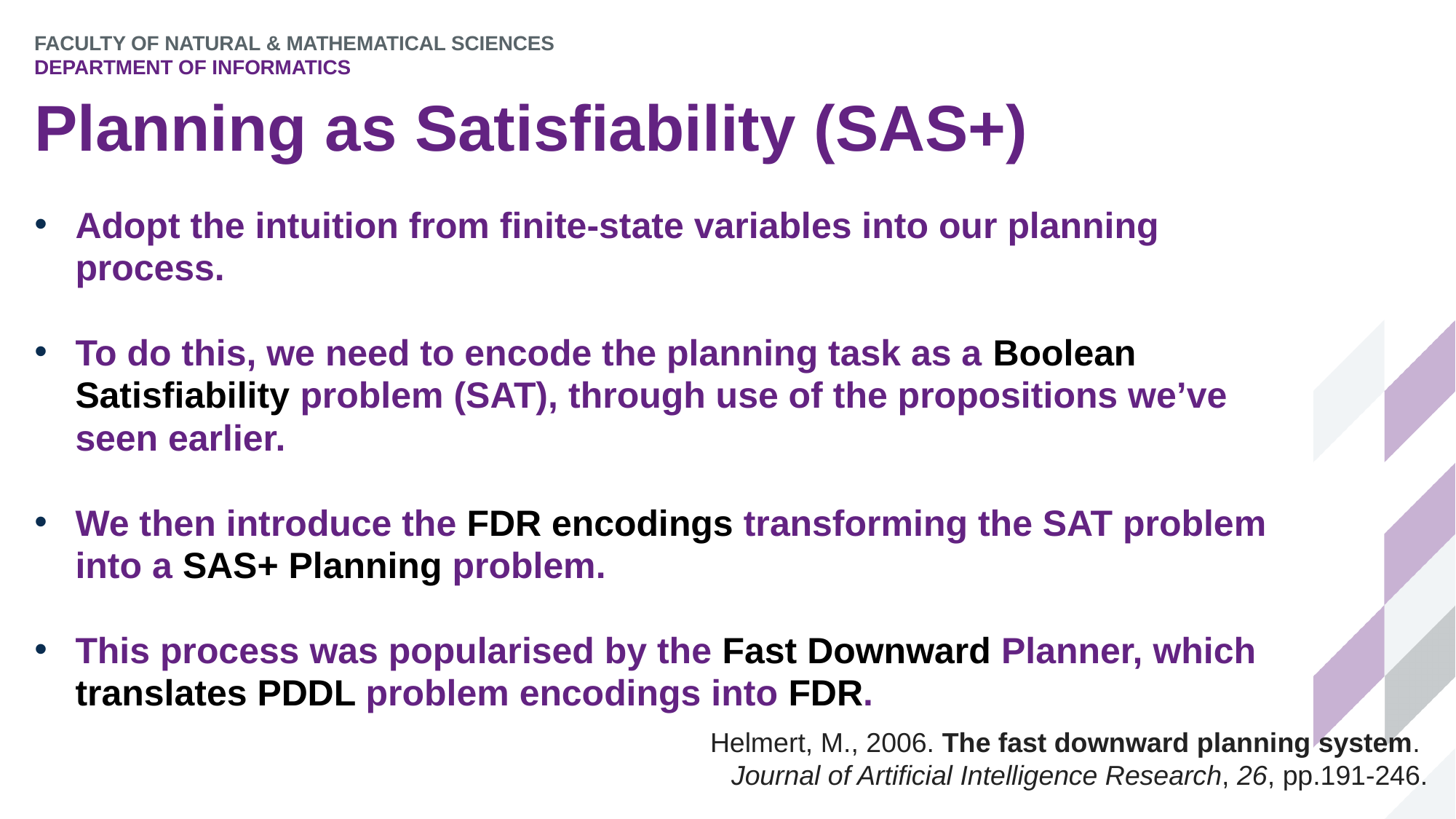

# Planning as Satisfiability (SAS+)
Adopt the intuition from finite-state variables into our planning process.
To do this, we need to encode the planning task as a Boolean Satisfiability problem (SAT), through use of the propositions we’ve seen earlier.
We then introduce the FDR encodings transforming the SAT problem into a SAS+ Planning problem.
This process was popularised by the Fast Downward Planner, which translates PDDL problem encodings into FDR.

Helmert, M., 2006. The fast downward planning system.
Journal of Artificial Intelligence Research, 26, pp.191-246.